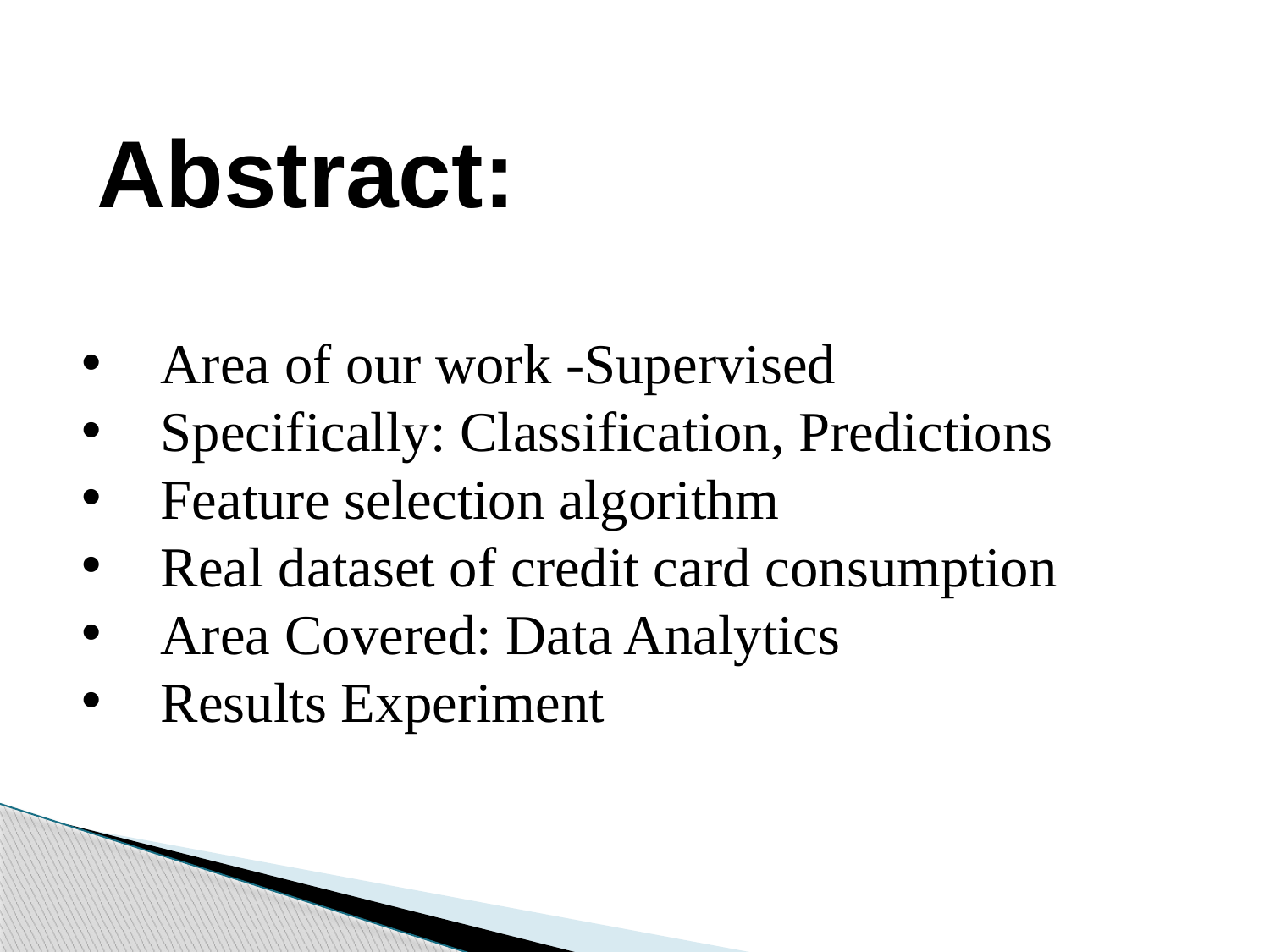

Abstract:

Area of our work -Supervised
Specifically: Classification, Predictions
Feature selection algorithm
Real dataset of credit card consumption
Area Covered: Data Analytics
Results Experiment